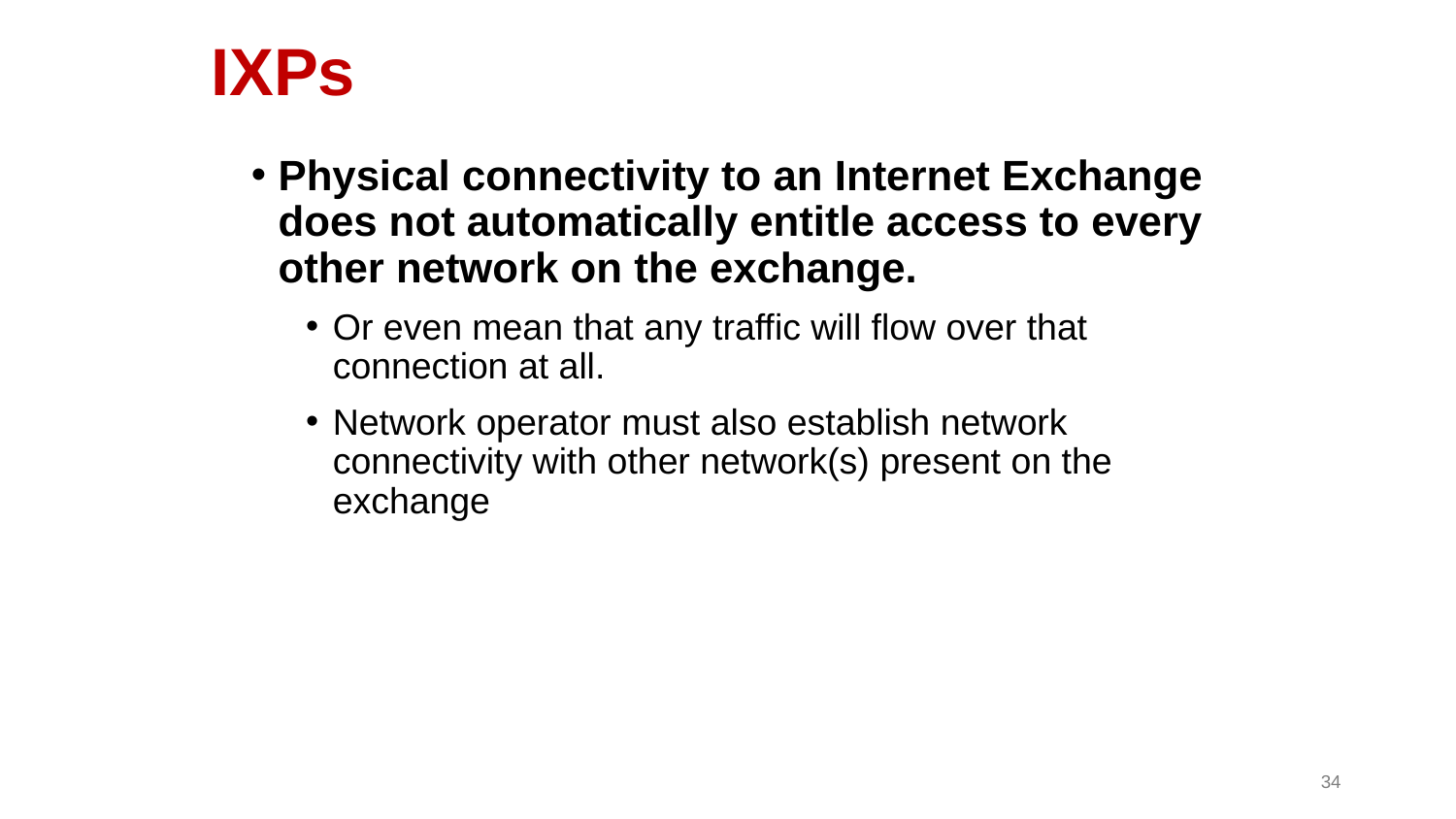

# IXPs
Physical connectivity to an Internet Exchange does not automatically entitle access to every other network on the exchange.
Or even mean that any traffic will flow over that connection at all.
Network operator must also establish network connectivity with other network(s) present on the exchange
34